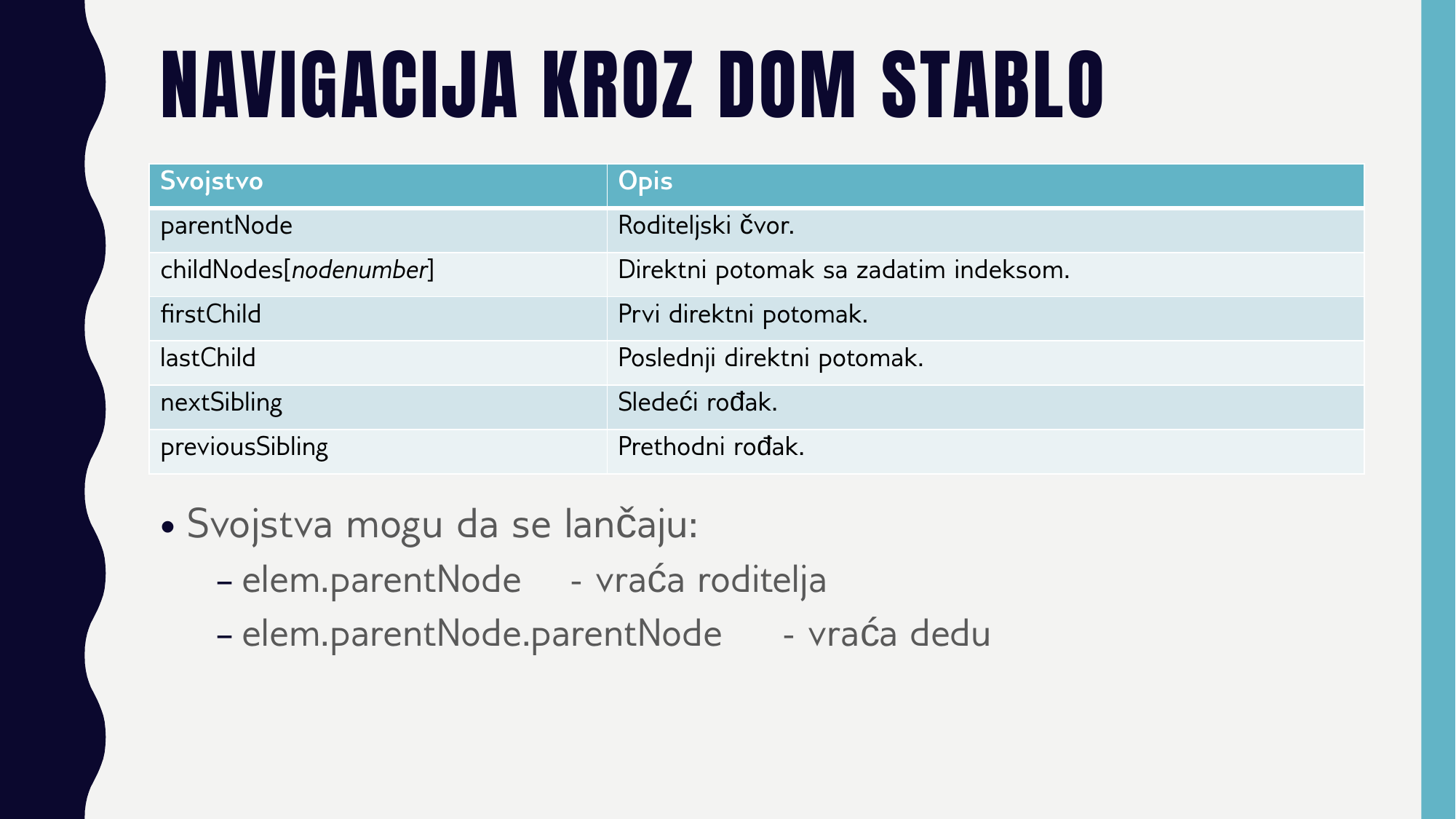

# NAVIGACIJA KROZ DOM STABLO
| Svojstvo | Opis |
| --- | --- |
| parentNode | Roditeljski čvor. |
| childNodes[nodenumber] | Direktni potomak sa zadatim indeksom. |
| firstChild | Prvi direktni potomak. |
| lastChild | Poslednji direktni potomak. |
| nextSibling | Sledeći rođak. |
| previousSibling | Prethodni rođak. |
Svojstva mogu da se lančaju:
elem.parentNode    - vraća roditelja
elem.parentNode.parentNode     - vraća dedu